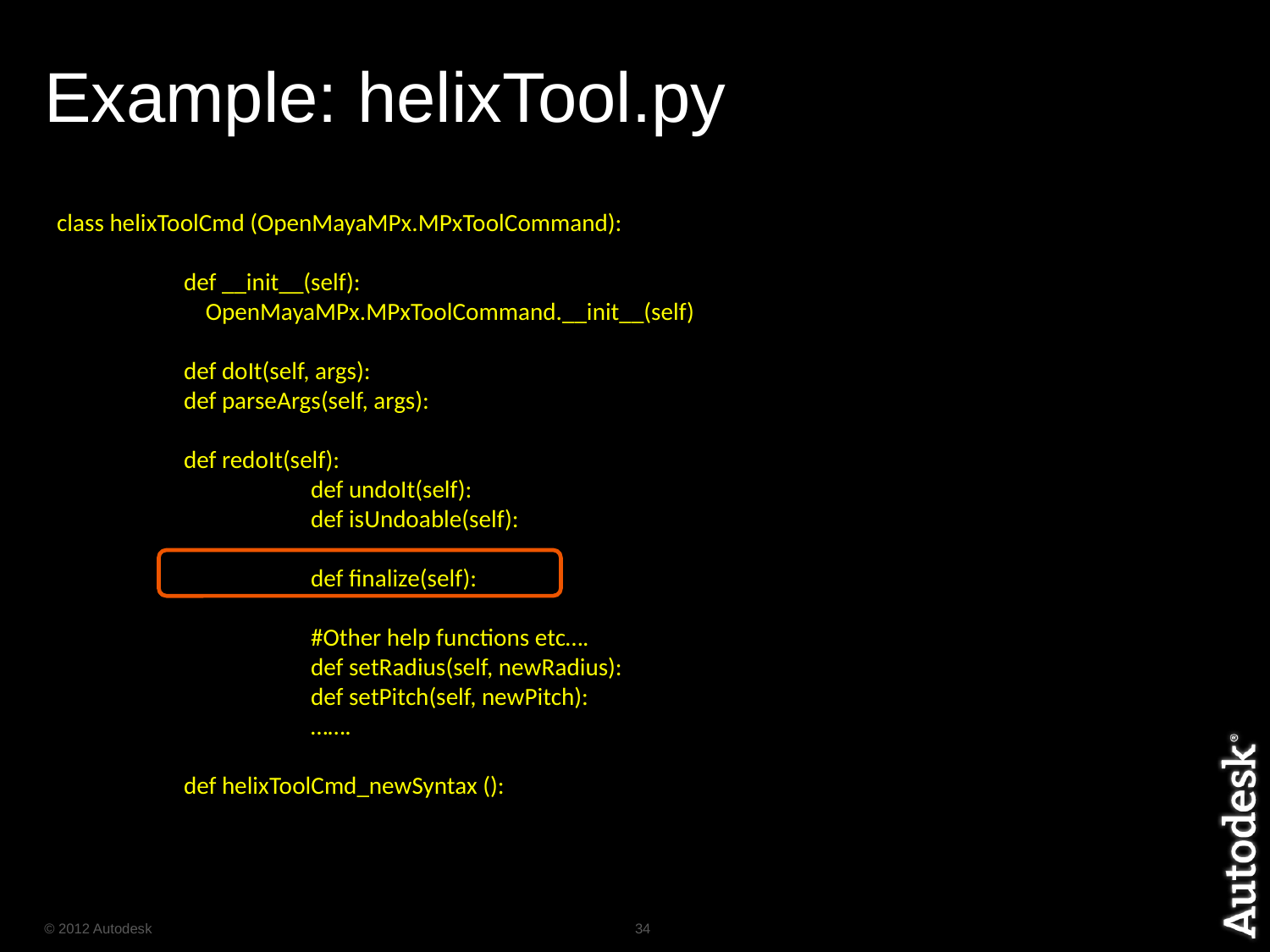

# Example: helixTool.py
class helixToolCmd (OpenMayaMPx.MPxToolCommand):

	def __init__(self):
	    OpenMayaMPx.MPxToolCommand.__init__(self)

	def doIt(self, args):
	def parseArgs(self, args):

def redoIt(self):
	def undoIt(self):
	def isUndoable(self):

	def finalize(self):

	#Other help functions etc….
	def setRadius(self, newRadius):
	def setPitch(self, newPitch):
	…….

def helixToolCmd_newSyntax ():